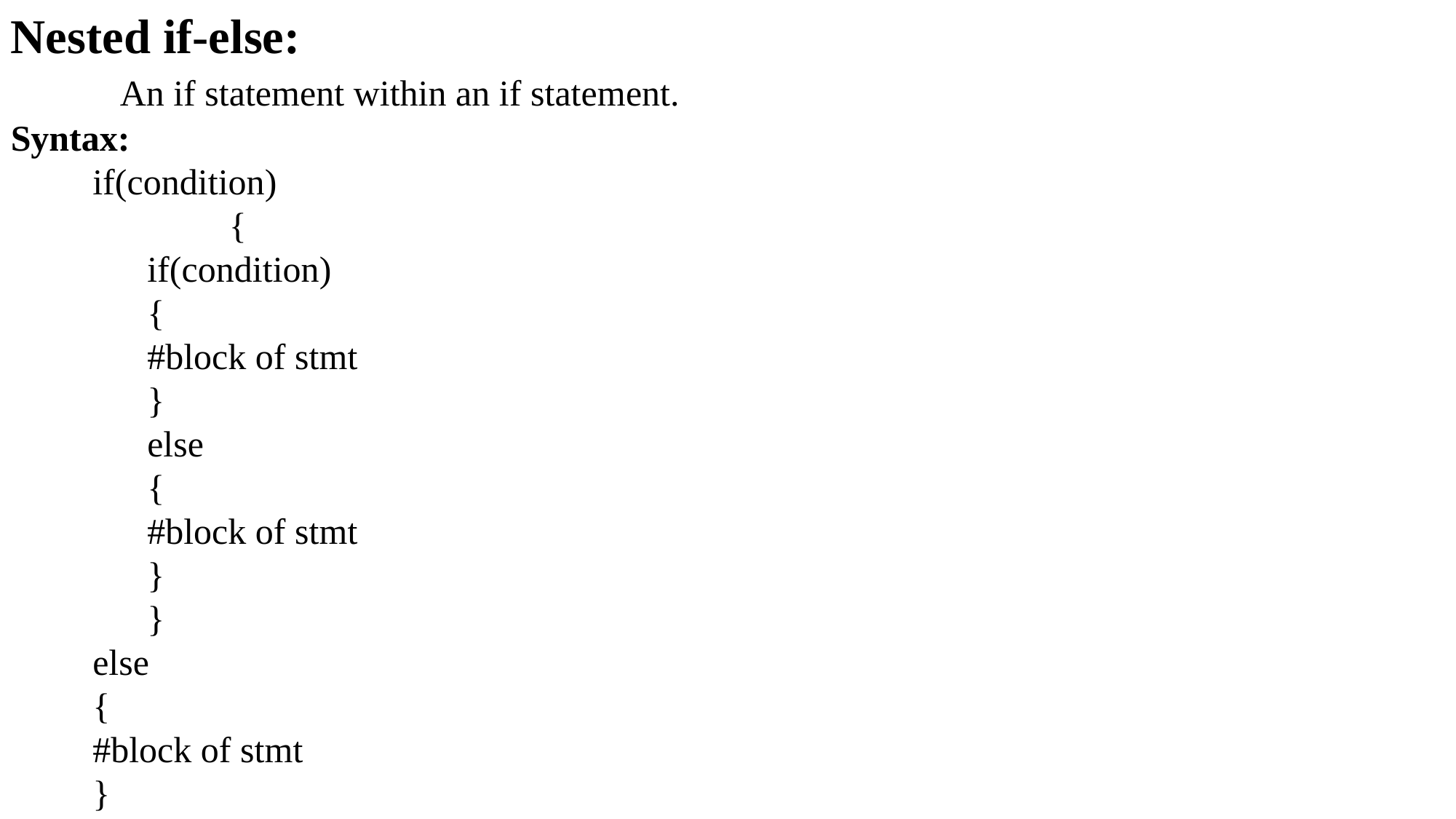

Nested if-else:
	An if statement within an if statement.
Syntax:
if(condition)
	   {
if(condition)
{
#block of stmt
}
else
{
#block of stmt
}
}
else
{
#block of stmt
}